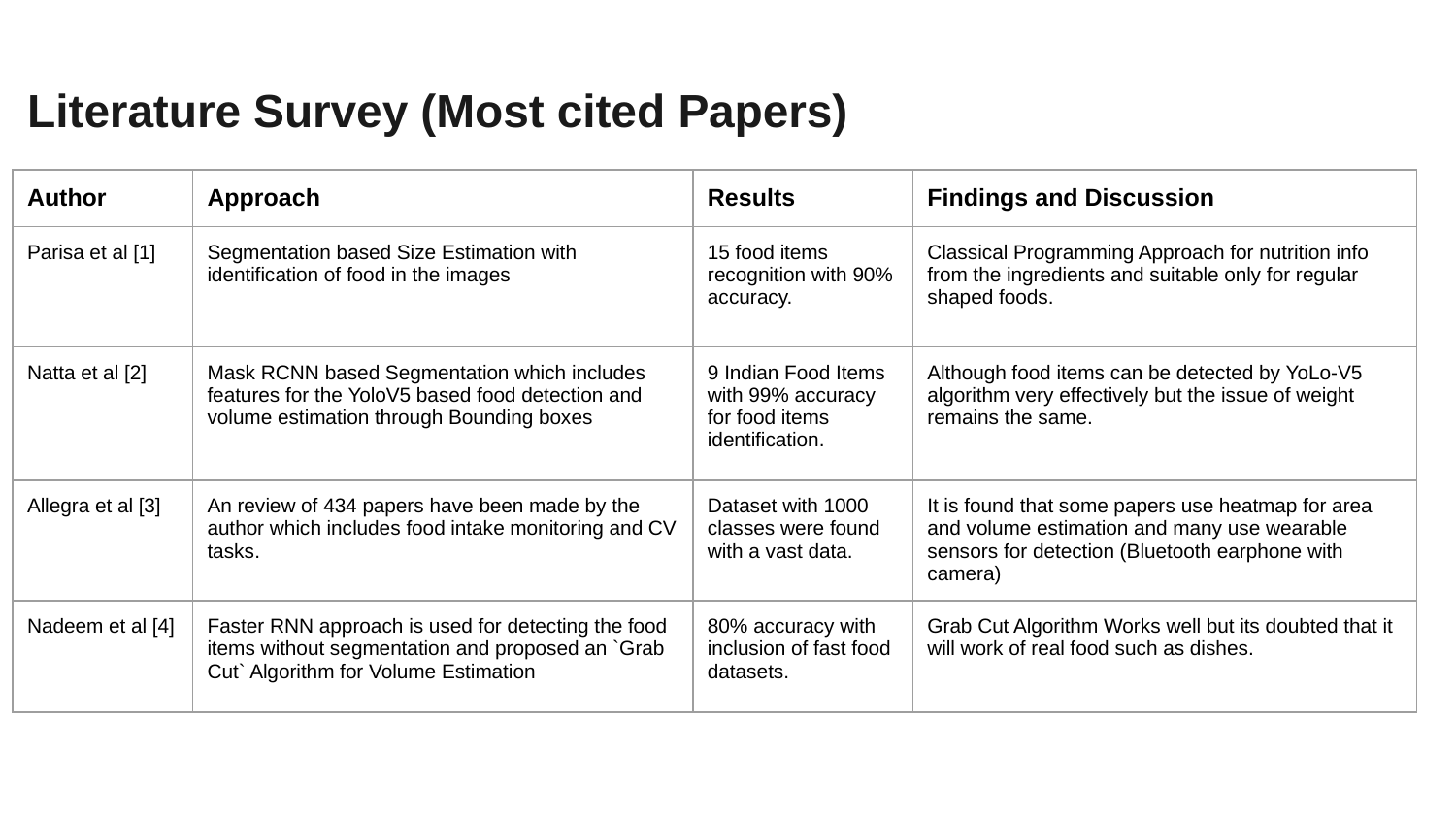

Literature Survey (Most cited Papers)
| Author | Approach | Results | Findings and Discussion |
| --- | --- | --- | --- |
| Parisa et al [1] | Segmentation based Size Estimation with identification of food in the images | 15 food items recognition with 90% accuracy. | Classical Programming Approach for nutrition info from the ingredients and suitable only for regular shaped foods. |
| Natta et al [2] | Mask RCNN based Segmentation which includes features for the YoloV5 based food detection and volume estimation through Bounding boxes | 9 Indian Food Items with 99% accuracy for food items identification. | Although food items can be detected by YoLo-V5 algorithm very effectively but the issue of weight remains the same. |
| Allegra et al [3] | An review of 434 papers have been made by the author which includes food intake monitoring and CV tasks. | Dataset with 1000 classes were found with a vast data. | It is found that some papers use heatmap for area and volume estimation and many use wearable sensors for detection (Bluetooth earphone with camera) |
| Nadeem et al [4] | Faster RNN approach is used for detecting the food items without segmentation and proposed an `Grab Cut` Algorithm for Volume Estimation | 80% accuracy with inclusion of fast food datasets. | Grab Cut Algorithm Works well but its doubted that it will work of real food such as dishes. |